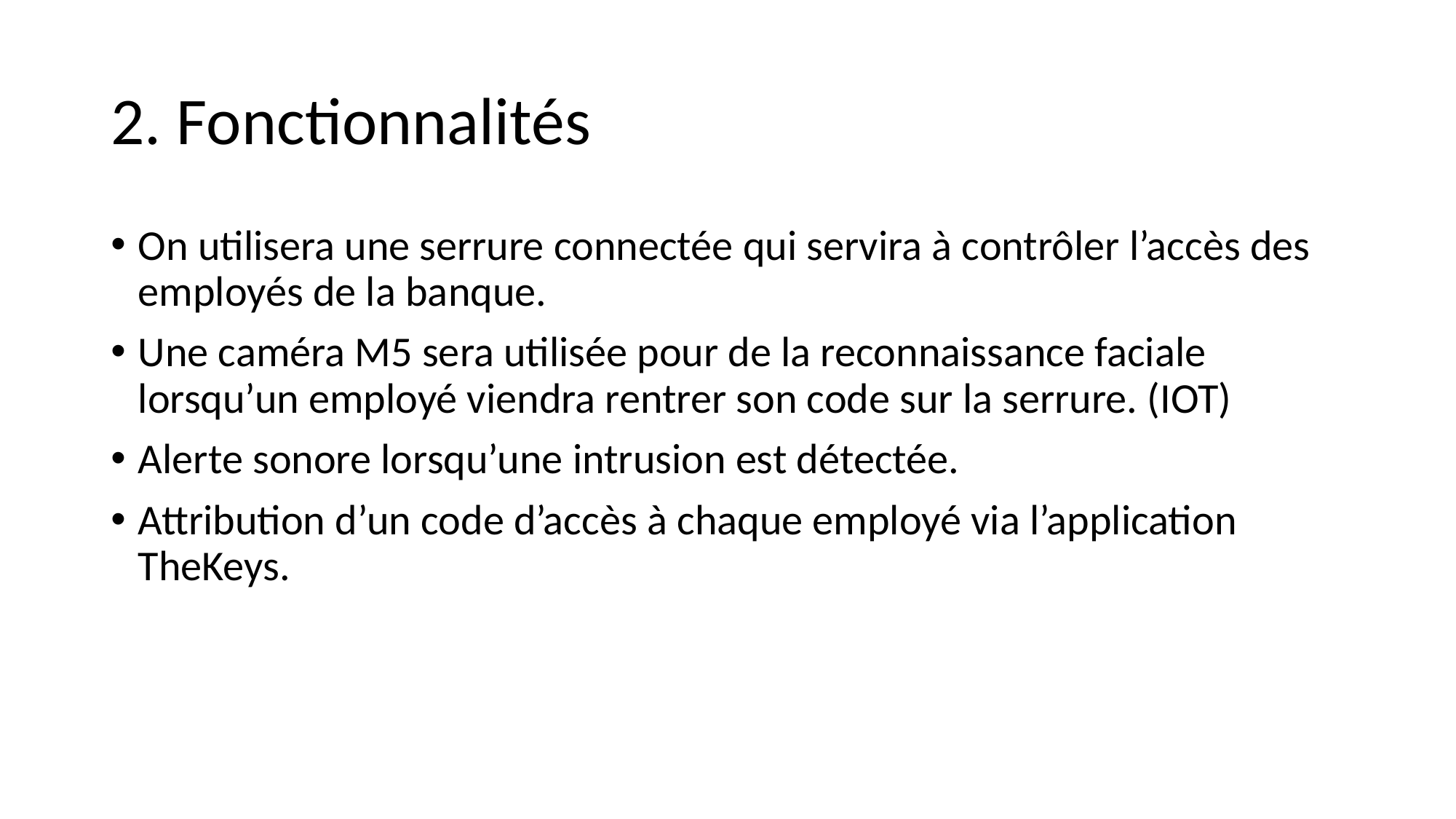

# 2. Fonctionnalités
On utilisera une serrure connectée qui servira à contrôler l’accès des employés de la banque.
Une caméra M5 sera utilisée pour de la reconnaissance faciale lorsqu’un employé viendra rentrer son code sur la serrure. (IOT)
Alerte sonore lorsqu’une intrusion est détectée.
Attribution d’un code d’accès à chaque employé via l’application TheKeys.